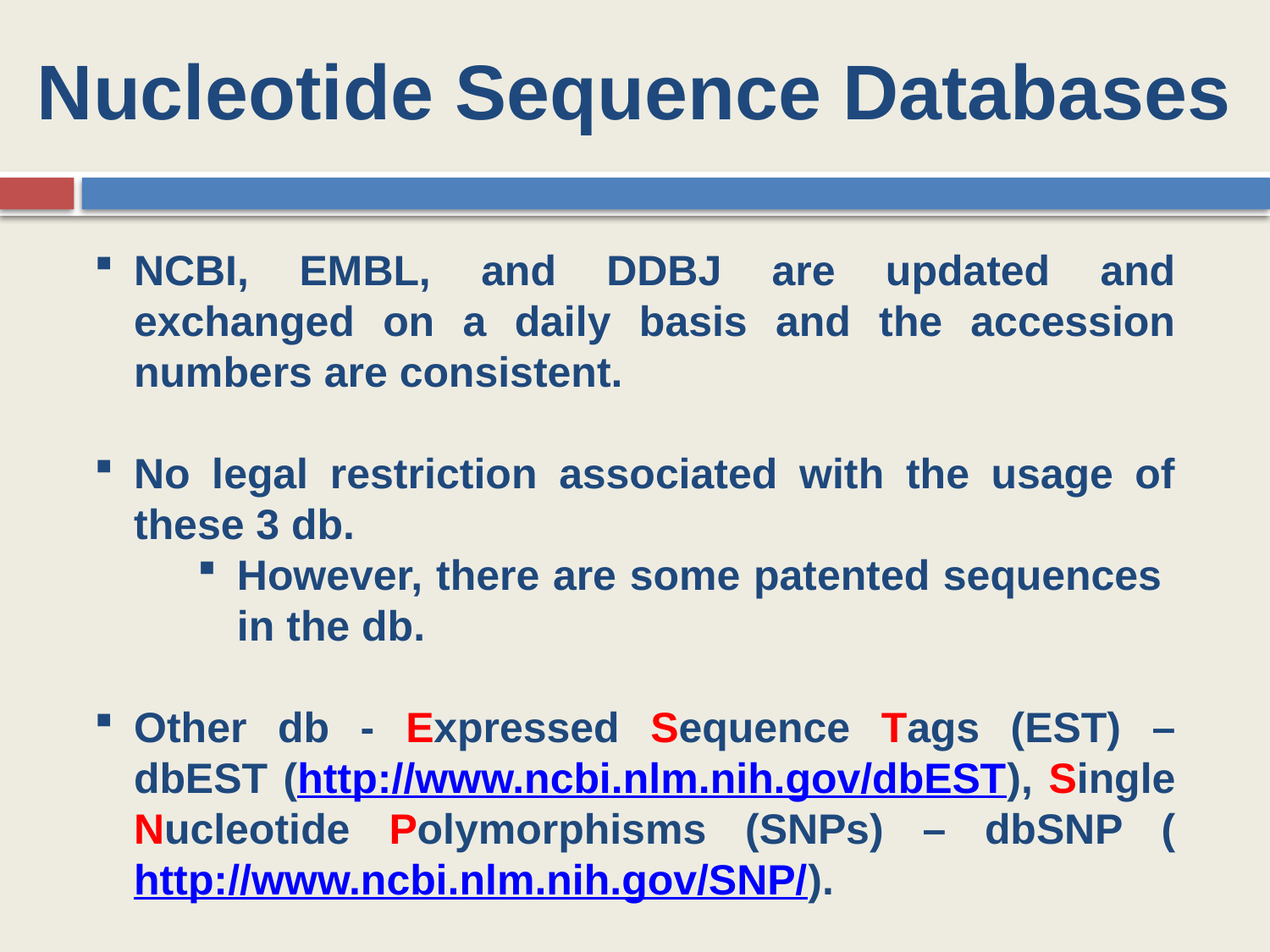

Nucleotide Sequence Databases
NCBI, EMBL, and DDBJ are updated and exchanged on a daily basis and the accession numbers are consistent.

No legal restriction associated with the usage of these 3 db.
However, there are some patented sequences  in the db.

Other db - Expressed Sequence Tags (EST) – dbEST (http://www.ncbi.nlm.nih.gov/dbEST), Single Nucleotide Polymorphisms (SNPs) – dbSNP (http://www.ncbi.nlm.nih.gov/SNP/).